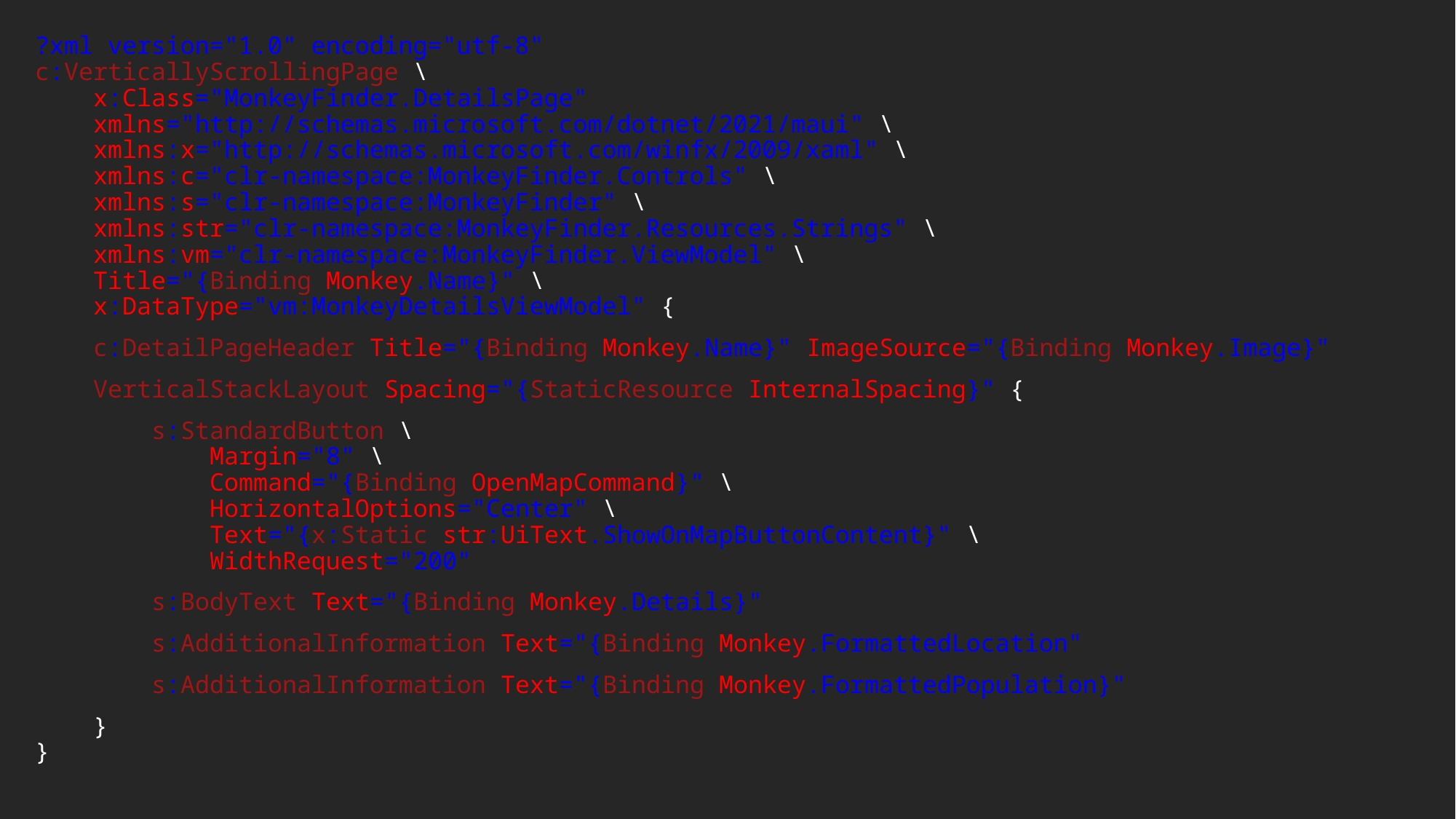

?xml version="1.0" encoding="utf-8"
c:VerticallyScrollingPage \
    x:Class="MonkeyFinder.DetailsPage"
    xmlns="http://schemas.microsoft.com/dotnet/2021/maui" \
    xmlns:x="http://schemas.microsoft.com/winfx/2009/xaml" \
    xmlns:c="clr-namespace:MonkeyFinder.Controls" \
    xmlns:s="clr-namespace:MonkeyFinder" \
    xmlns:str="clr-namespace:MonkeyFinder.Resources.Strings" \
    xmlns:vm="clr-namespace:MonkeyFinder.ViewModel" \
    Title="{Binding Monkey.Name}" \
    x:DataType="vm:MonkeyDetailsViewModel" {
    c:DetailPageHeader Title="{Binding Monkey.Name}" ImageSource="{Binding Monkey.Image}"
    VerticalStackLayout Spacing="{StaticResource InternalSpacing}" {
        s:StandardButton \
            Margin="8" \
            Command="{Binding OpenMapCommand}" \
            HorizontalOptions="Center" \
            Text="{x:Static str:UiText.ShowOnMapButtonContent}" \
            WidthRequest="200"
        s:BodyText Text="{Binding Monkey.Details}"
        s:AdditionalInformation Text="{Binding Monkey.FormattedLocation"
        s:AdditionalInformation Text="{Binding Monkey.FormattedPopulation}"
    }
}